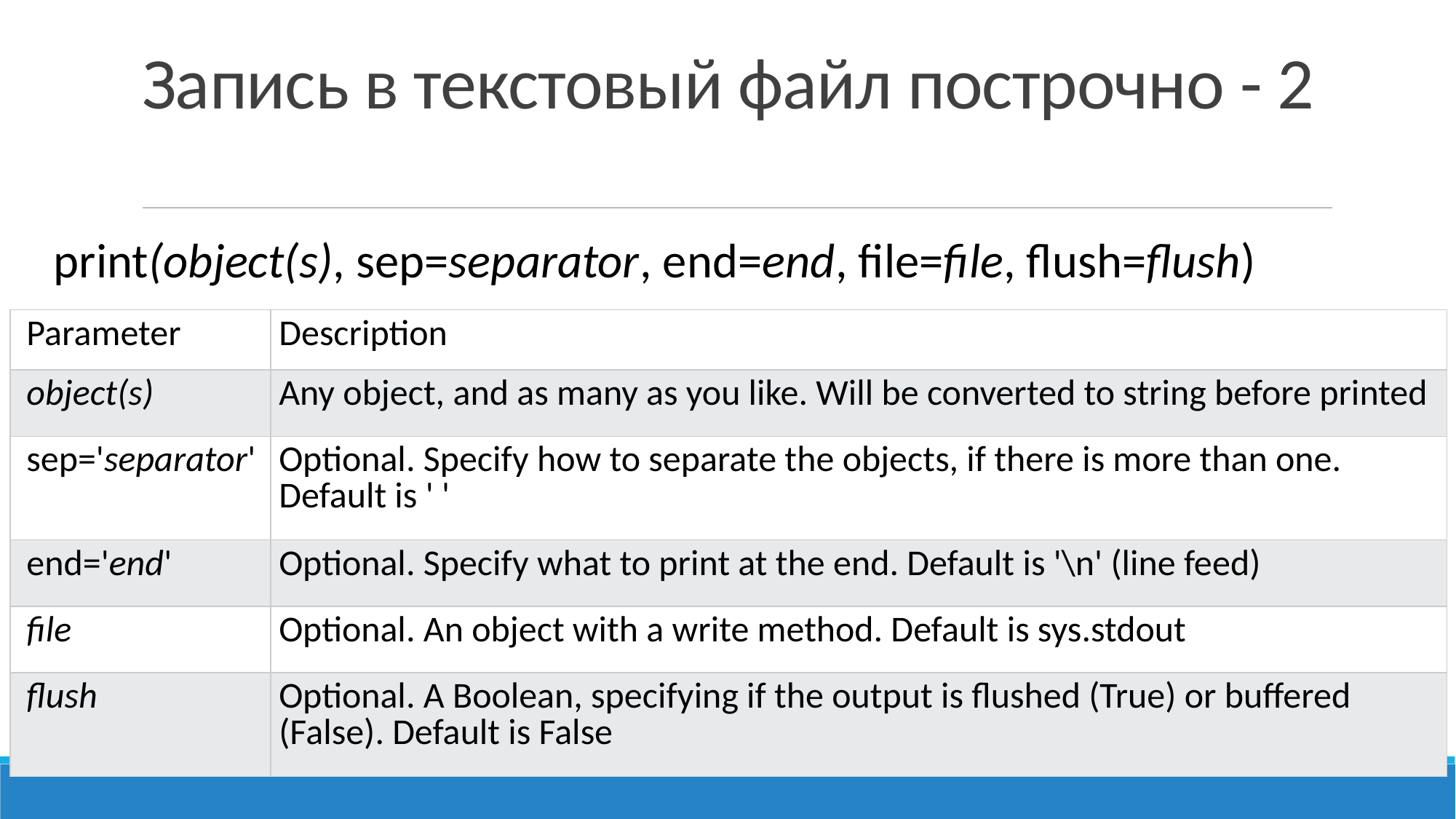

# Запись в текстовый файл построчно - 2
print(object(s), sep=separator, end=end, file=file, flush=flush)
| Parameter | Description |
| --- | --- |
| object(s) | Any object, and as many as you like. Will be converted to string before printed |
| sep='separator' | Optional. Specify how to separate the objects, if there is more than one. Default is ' ' |
| end='end' | Optional. Specify what to print at the end. Default is '\n' (line feed) |
| file | Optional. An object with a write method. Default is sys.stdout |
| flush | Optional. A Boolean, specifying if the output is flushed (True) or buffered (False). Default is False |